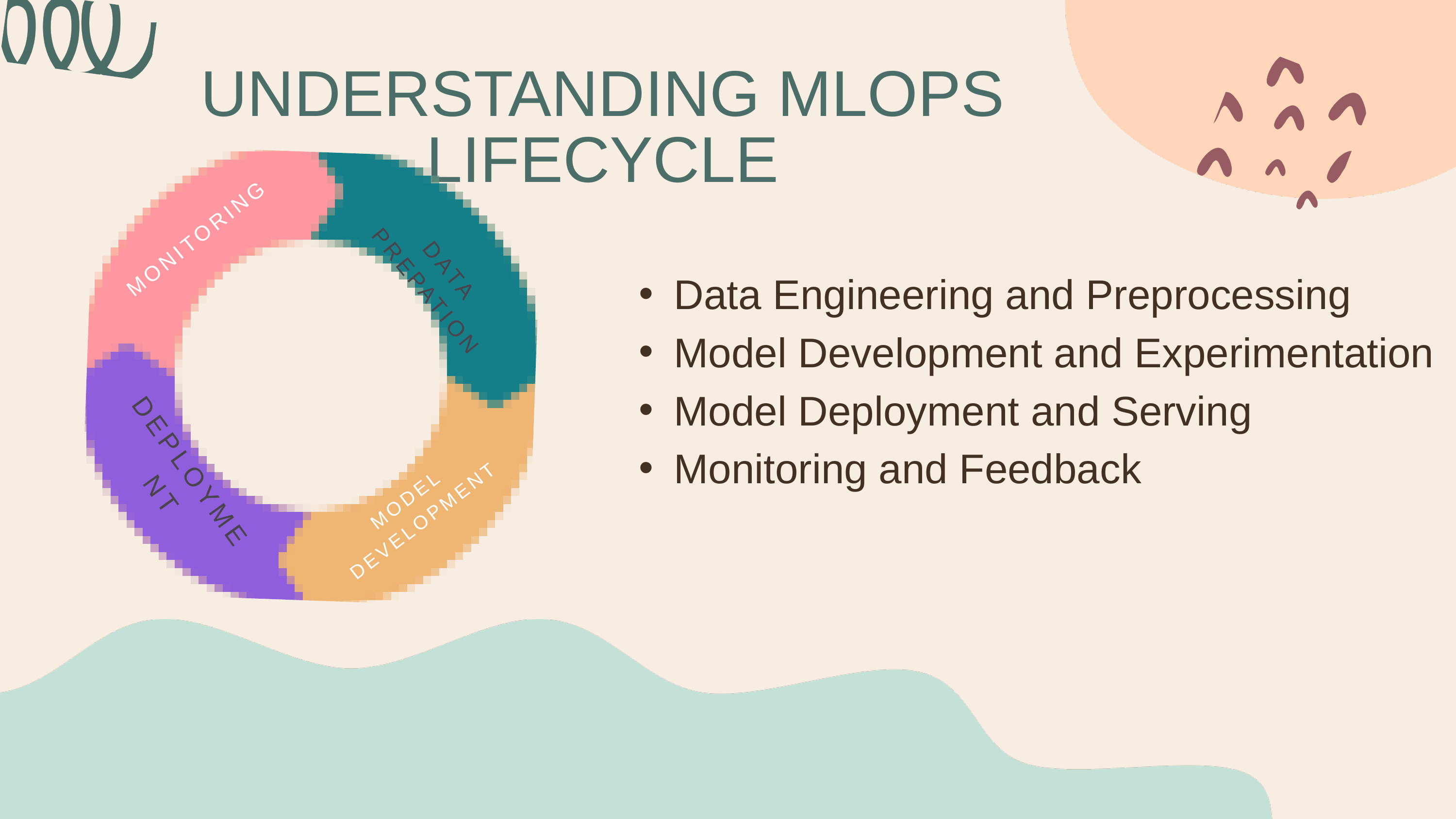

UNDERSTANDING MLOPS LIFECYCLE

MONITORING
DATA PREPATION
Data Engineering and Preprocessing
Model Development and Experimentation
Model Deployment and Serving
Monitoring and Feedback

DEPLOYMENT
MODEL DEVELOPMENT